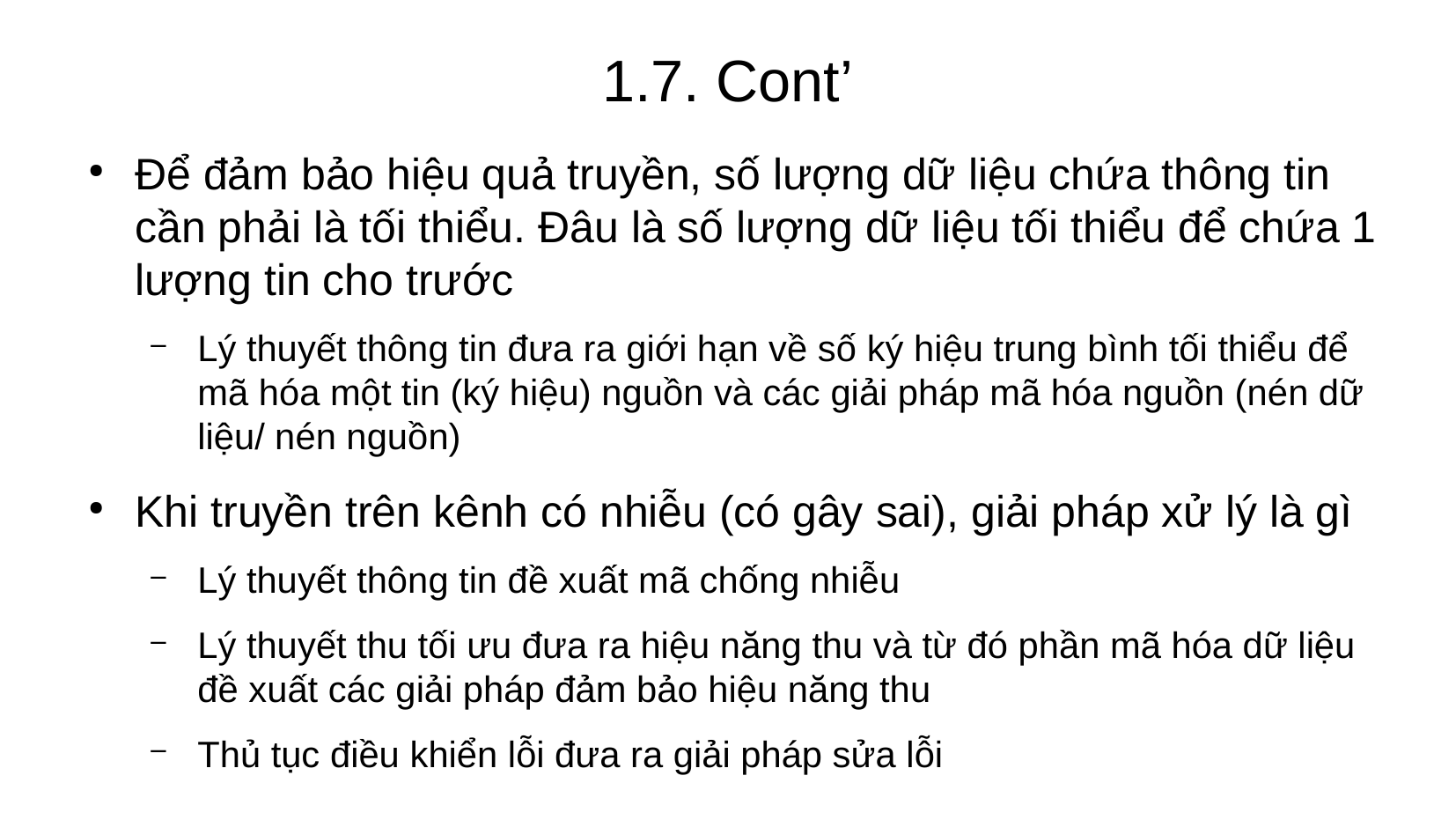

# 1.7. Cont’
Để đảm bảo hiệu quả truyền, số lượng dữ liệu chứa thông tin cần phải là tối thiểu. Đâu là số lượng dữ liệu tối thiểu để chứa 1 lượng tin cho trước
Lý thuyết thông tin đưa ra giới hạn về số ký hiệu trung bình tối thiểu để mã hóa một tin (ký hiệu) nguồn và các giải pháp mã hóa nguồn (nén dữ liệu/ nén nguồn)
Khi truyền trên kênh có nhiễu (có gây sai), giải pháp xử lý là gì
Lý thuyết thông tin đề xuất mã chống nhiễu
Lý thuyết thu tối ưu đưa ra hiệu năng thu và từ đó phần mã hóa dữ liệu đề xuất các giải pháp đảm bảo hiệu năng thu
Thủ tục điều khiển lỗi đưa ra giải pháp sửa lỗi